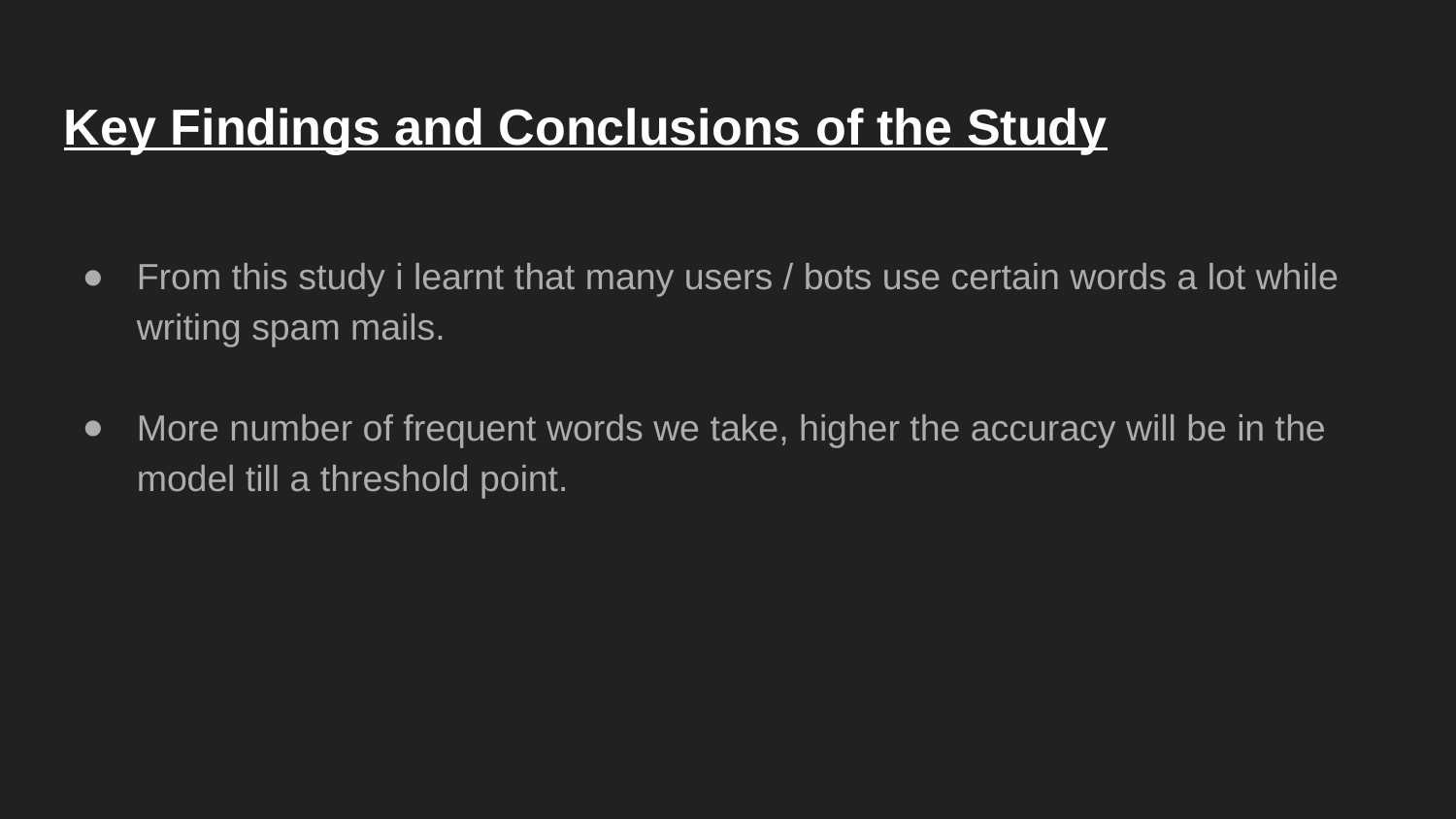

Key Findings and Conclusions of the Study
From this study i learnt that many users / bots use certain words a lot while writing spam mails.

More number of frequent words we take, higher the accuracy will be in the model till a threshold point.